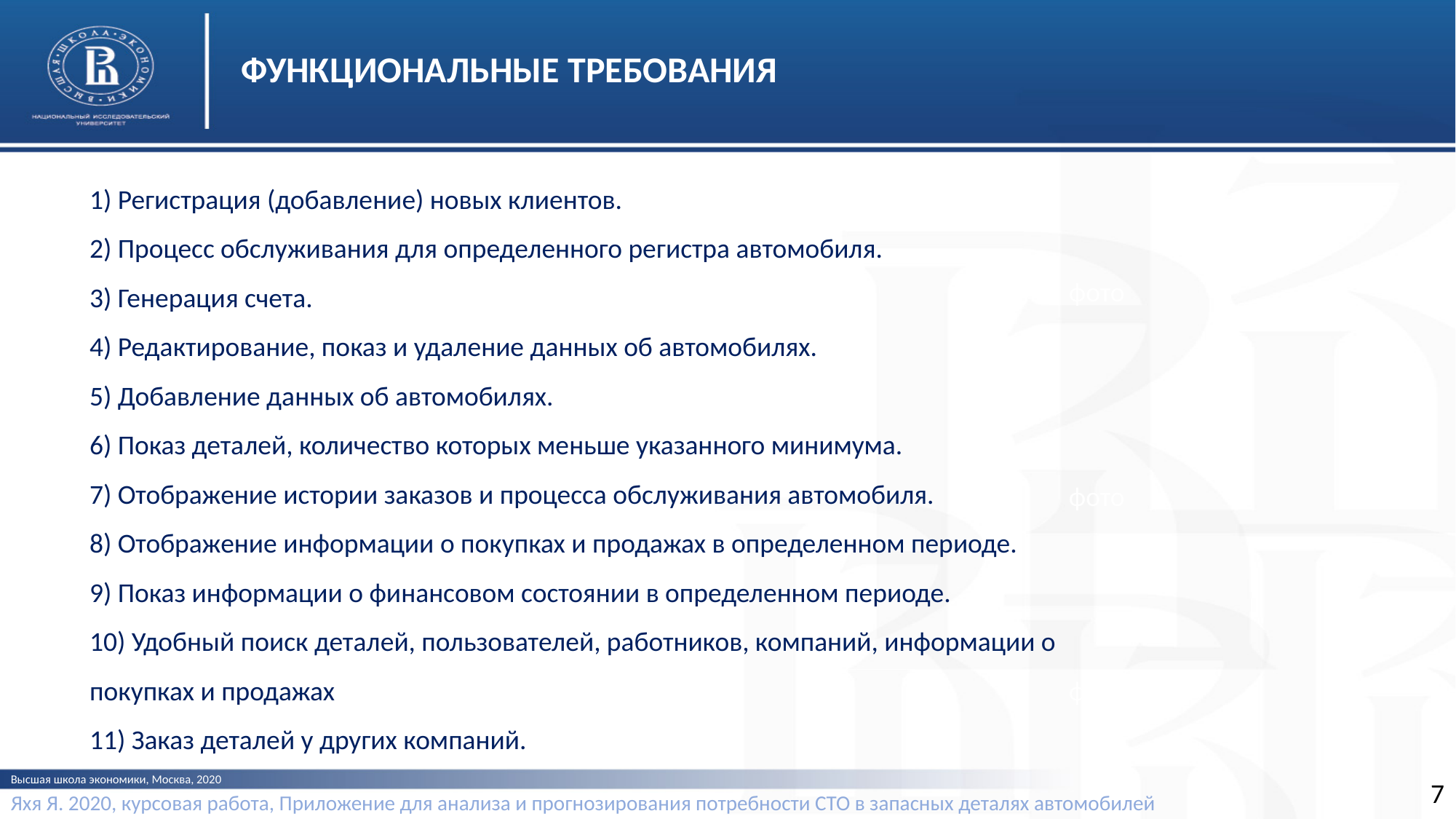

ФУНКЦИОНАЛЬНЫЕ ТРЕБОВАНИЯ
1) Регистрация (добавление) новых клиентов.
2) Процесс обслуживания для определенного регистра автомобиля.
3) Генерация счета.
4) Редактирование, показ и удаление данных об автомобилях.
5) Добавление данных об автомобилях.
6) Показ деталей, количество которых меньше указанного минимума.
7) Отображение истории заказов и процесса обслуживания автомобиля.
8) Отображение информации о покупках и продажах в определенном периоде.
9) Показ информации о финансовом состоянии в определенном периоде.
10) Удобный поиск деталей, пользователей, работников, компаний, информации о покупках и продажах
11) Заказ деталей у других компаний.

фото
фото
фото
Высшая школа экономики, Москва, 2020
7
Яхя Я. 2020, курсовая работа, Приложение для анализа и прогнозирования потребности СТО в запасных деталях автомобилей